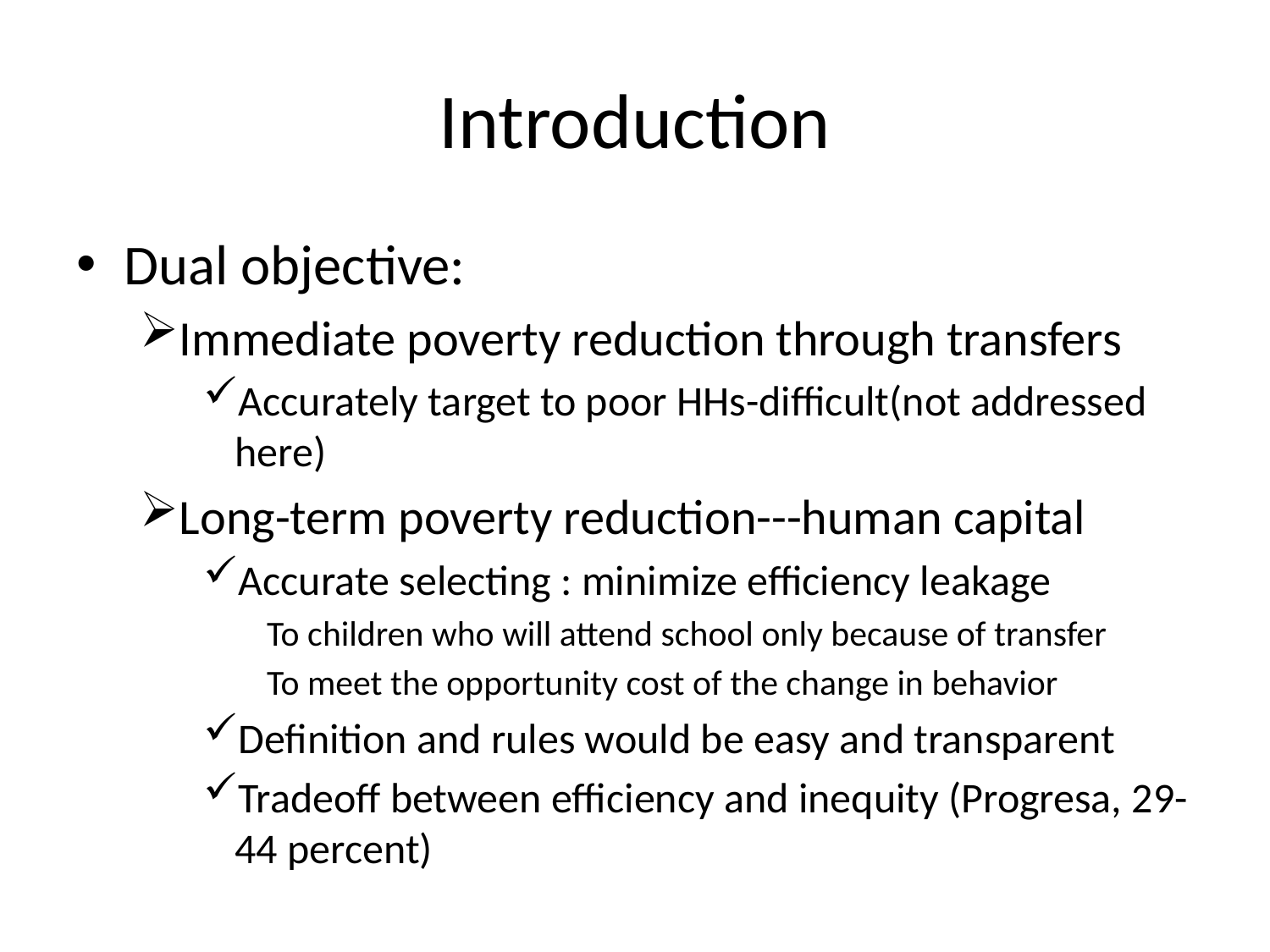

# Introduction
Dual objective:
Immediate poverty reduction through transfers
Accurately target to poor HHs-difficult(not addressed here)
Long-term poverty reduction---human capital
Accurate selecting : minimize efficiency leakage
To children who will attend school only because of transfer
To meet the opportunity cost of the change in behavior
Definition and rules would be easy and transparent
Tradeoff between efficiency and inequity (Progresa, 29-44 percent)